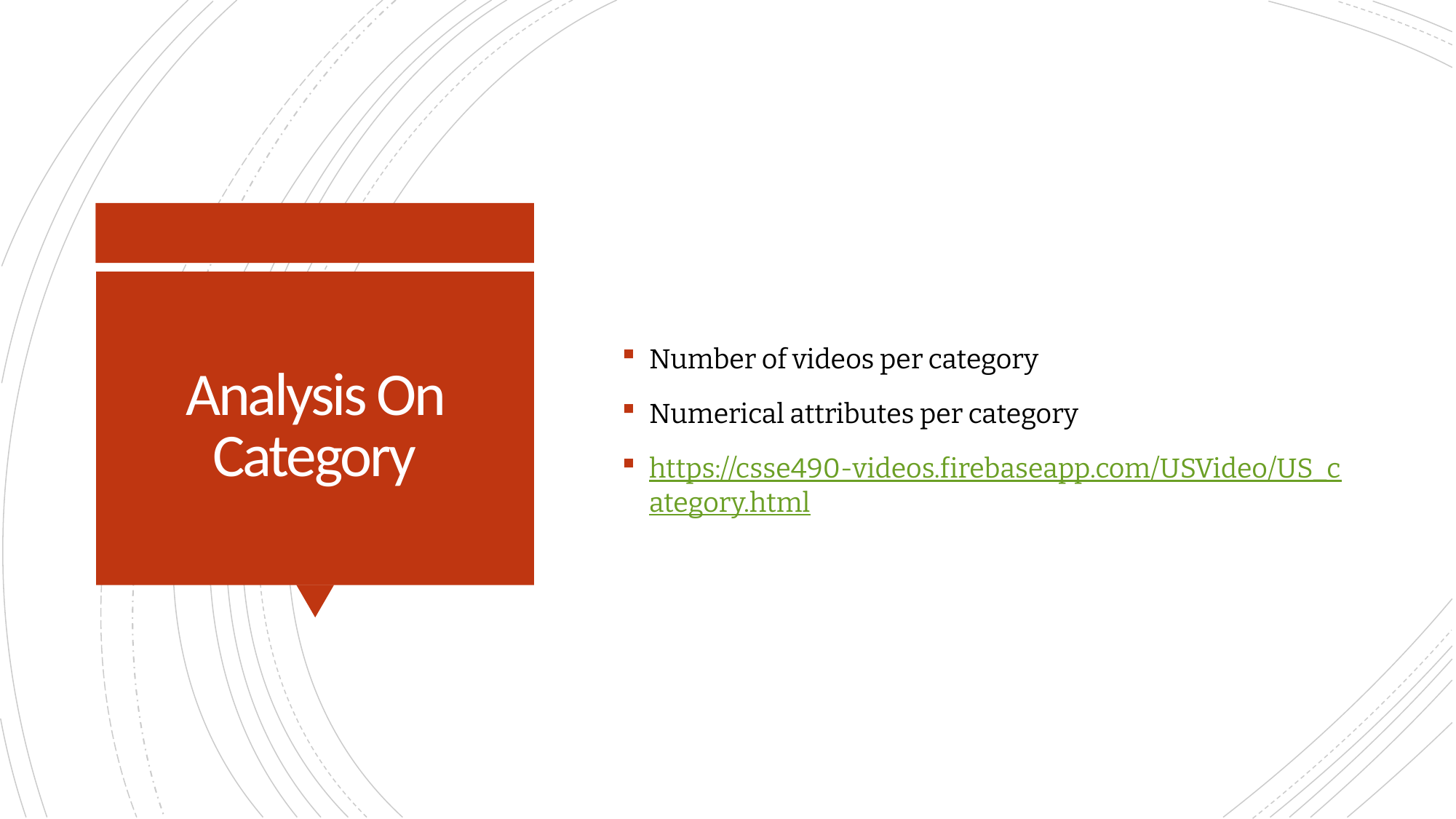

Number of videos per category
Numerical attributes per category
https://csse490-videos.firebaseapp.com/USVideo/US_category.html
# Analysis On Category